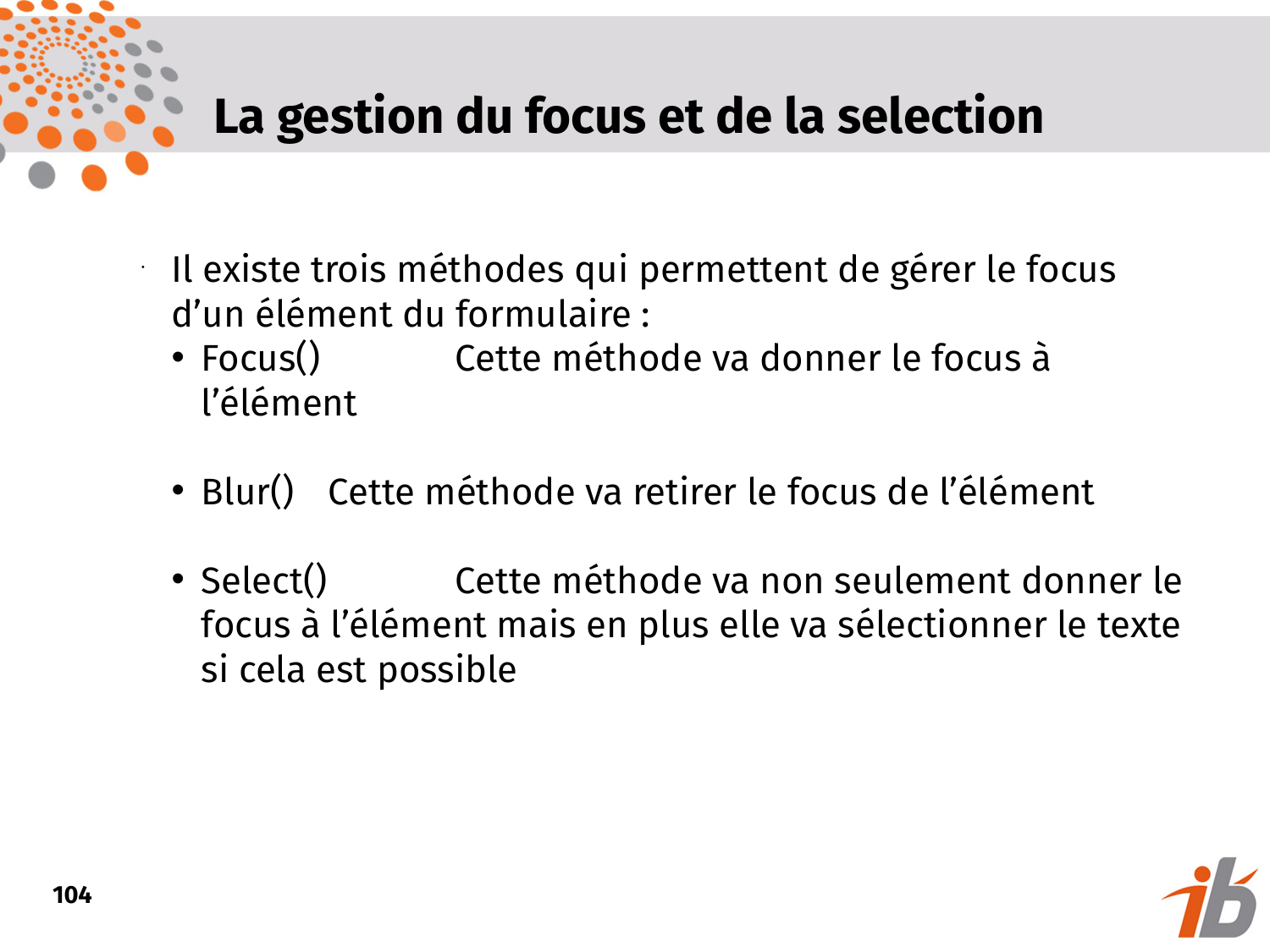

La gestion du focus et de la selection

Il existe trois méthodes qui permettent de gérer le focus d’un élément du formulaire :
Focus() 	Cette méthode va donner le focus à l’élément

Blur() 	Cette méthode va retirer le focus de l’élément

Select() 	Cette méthode va non seulement donner le focus à l’élément mais en plus elle va sélectionner le texte si cela est possible
104